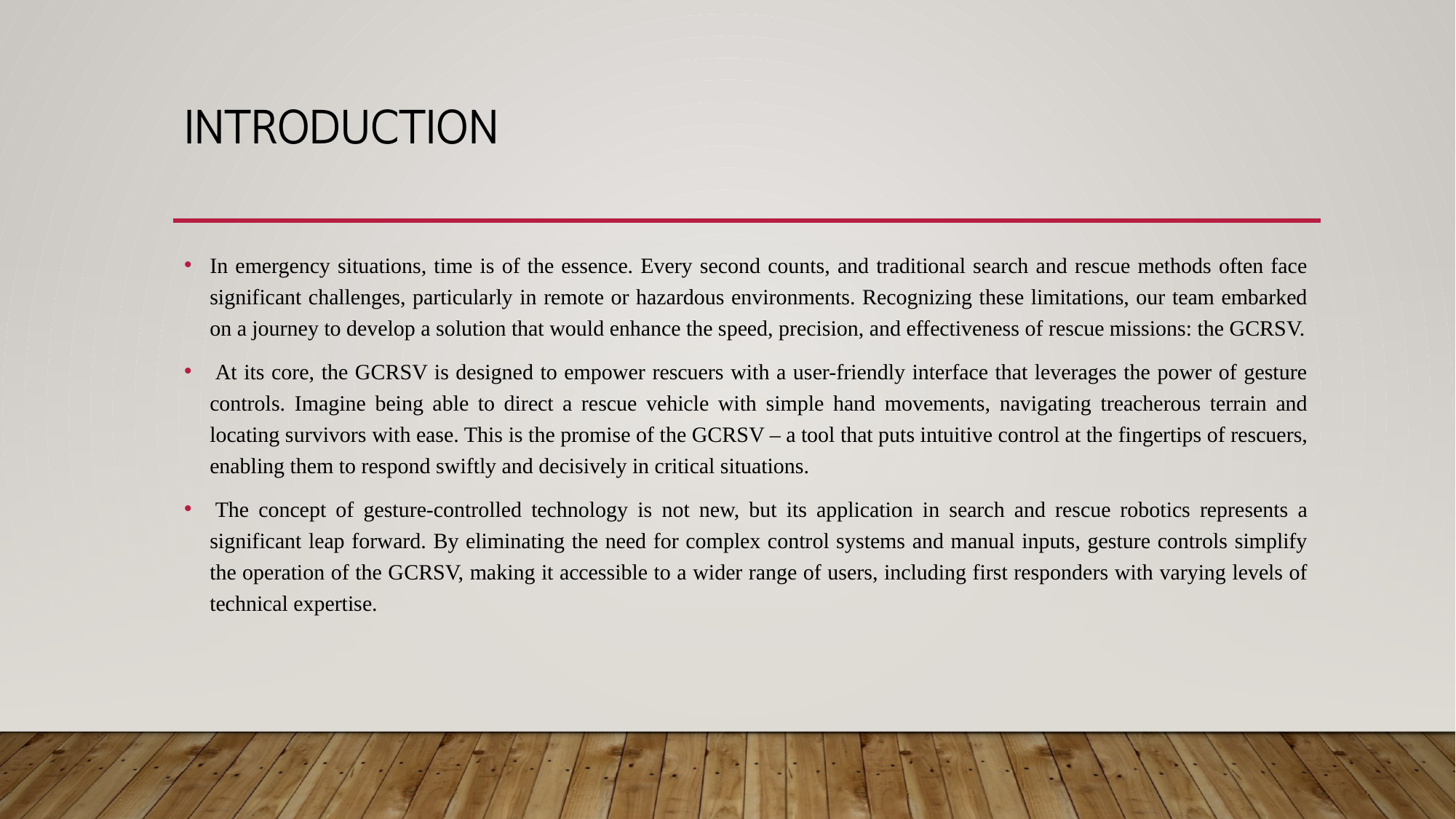

# Introduction
In emergency situations, time is of the essence. Every second counts, and traditional search and rescue methods often face significant challenges, particularly in remote or hazardous environments. Recognizing these limitations, our team embarked on a journey to develop a solution that would enhance the speed, precision, and effectiveness of rescue missions: the GCRSV.
 At its core, the GCRSV is designed to empower rescuers with a user-friendly interface that leverages the power of gesture controls. Imagine being able to direct a rescue vehicle with simple hand movements, navigating treacherous terrain and locating survivors with ease. This is the promise of the GCRSV – a tool that puts intuitive control at the fingertips of rescuers, enabling them to respond swiftly and decisively in critical situations.
 The concept of gesture-controlled technology is not new, but its application in search and rescue robotics represents a significant leap forward. By eliminating the need for complex control systems and manual inputs, gesture controls simplify the operation of the GCRSV, making it accessible to a wider range of users, including first responders with varying levels of technical expertise.